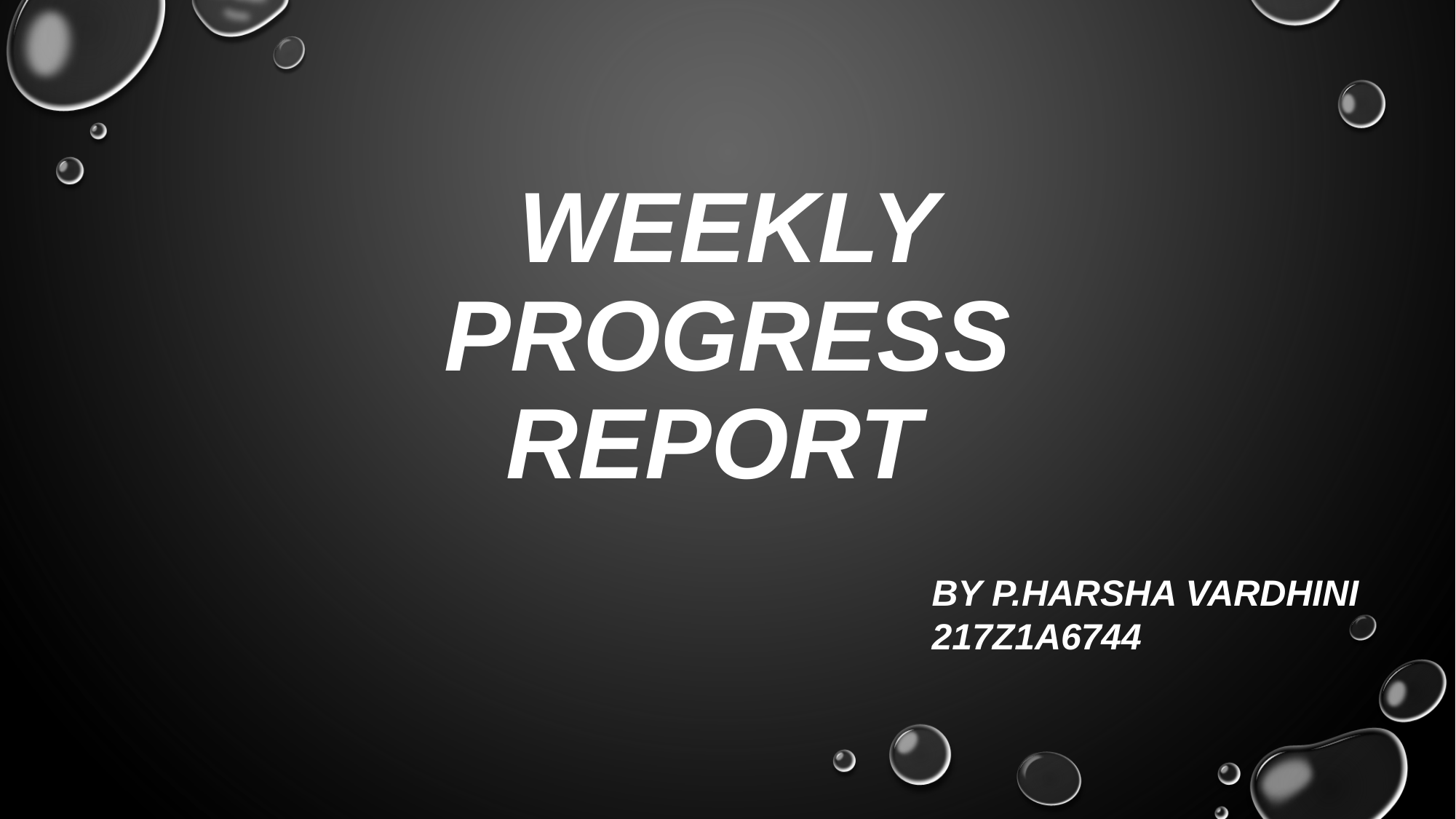

# Weekly progress report
BY P.HARSHA VARDHINI
217Z1A6744